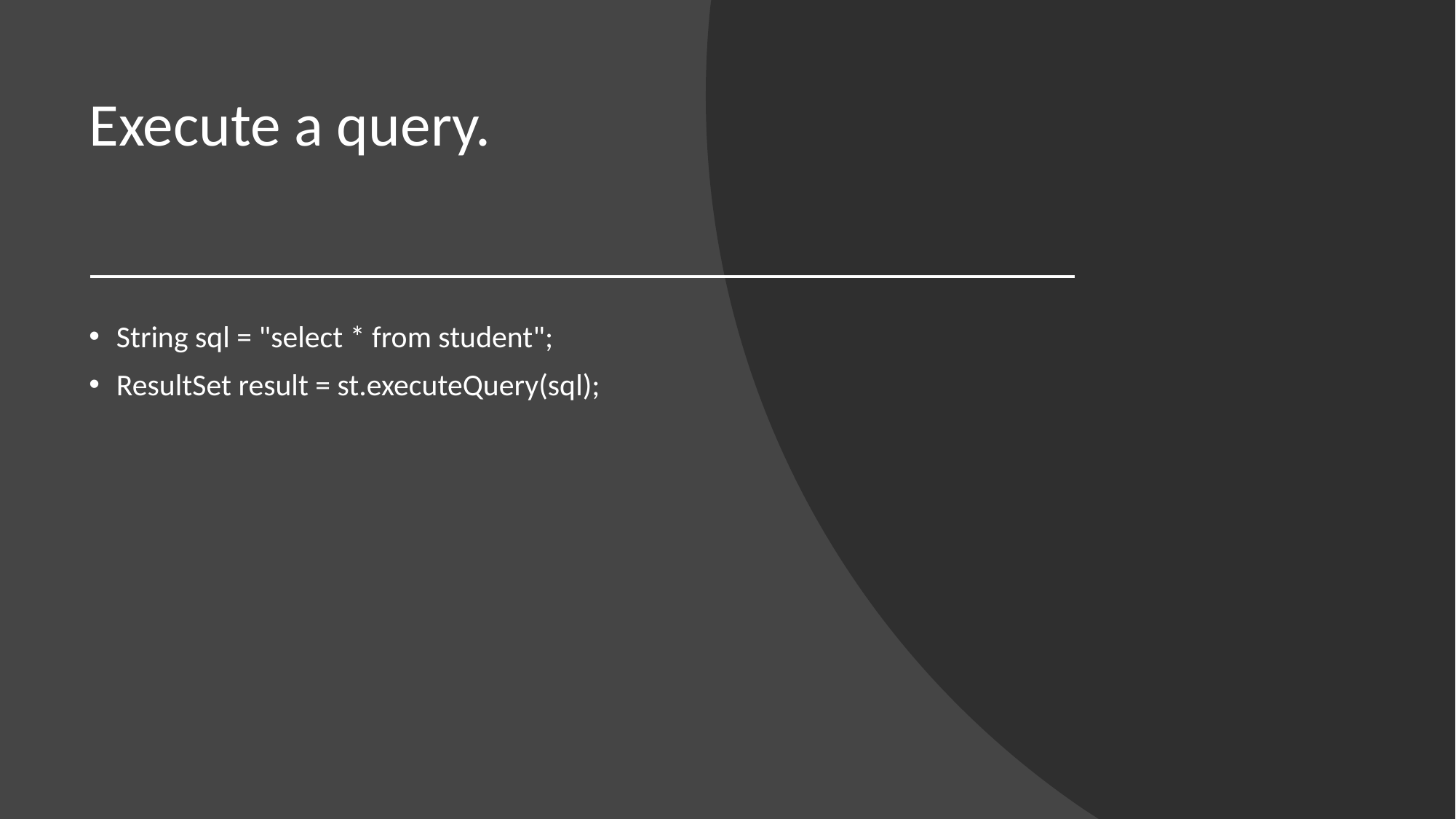

# Execute a query.
String sql = "select * from student";
ResultSet result = st.executeQuery(sql);